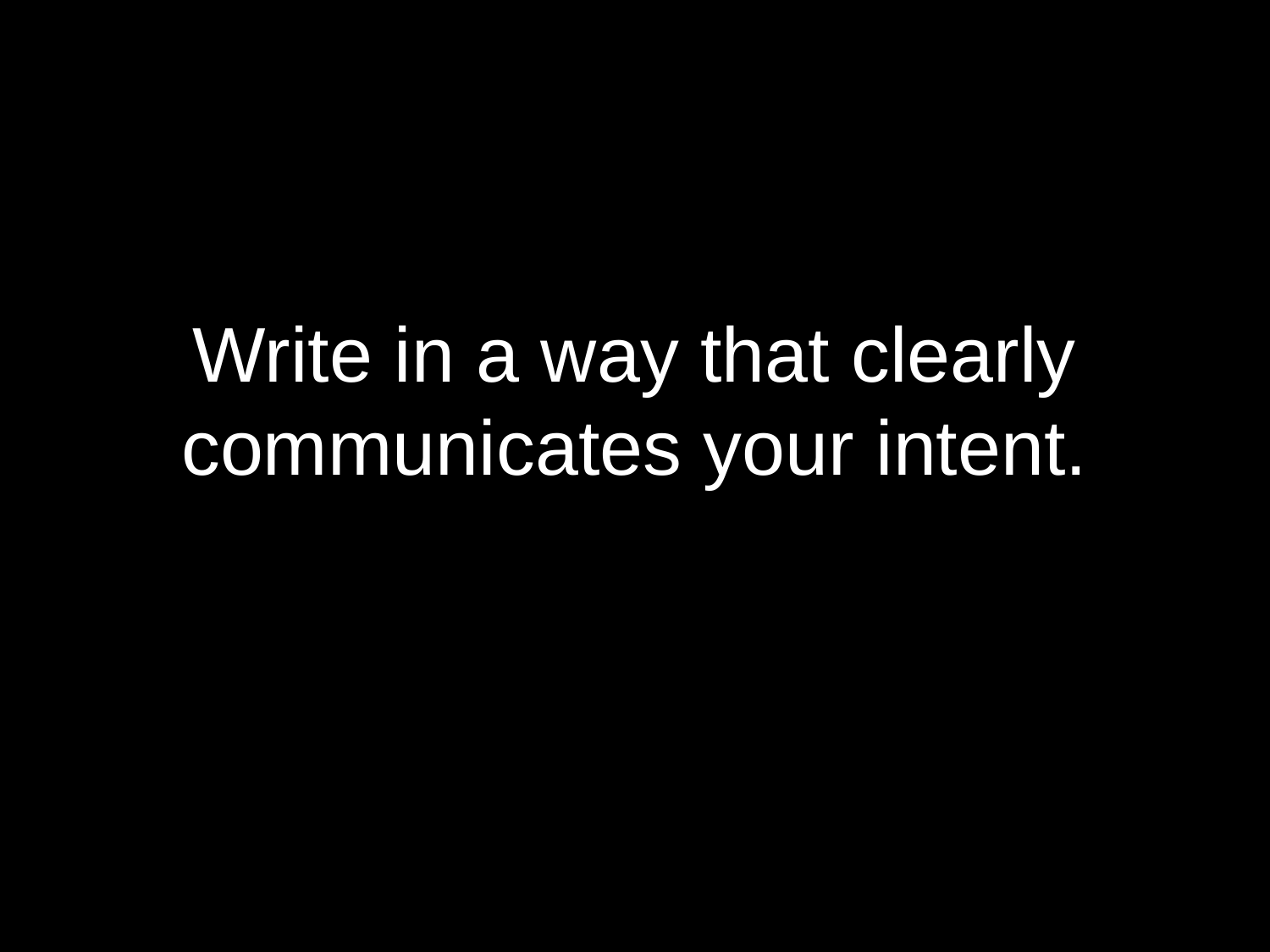

# Write in a way that clearly communicates your intent.